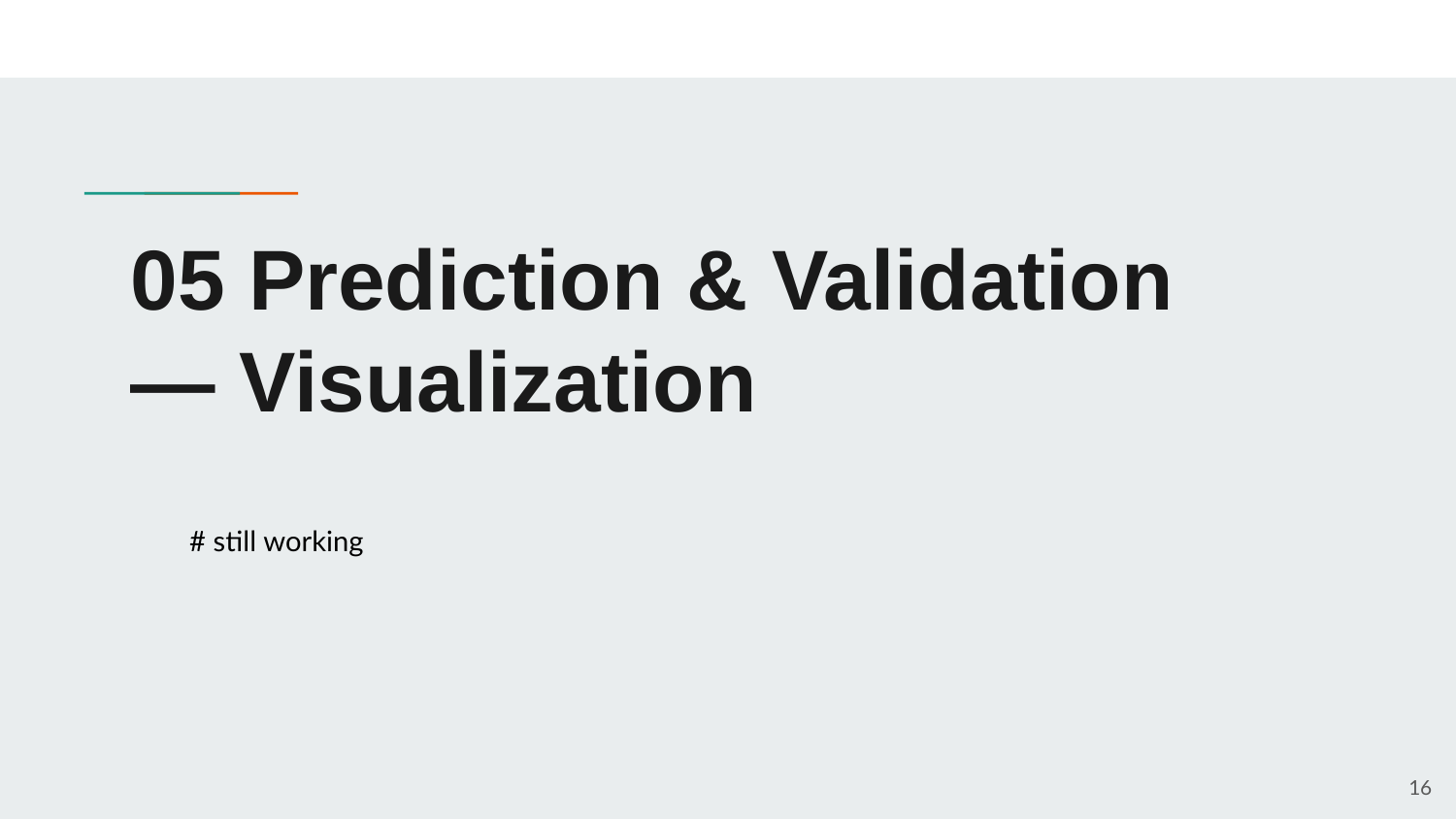

# 05 Prediction & Validation
— Visualization
# still working
16